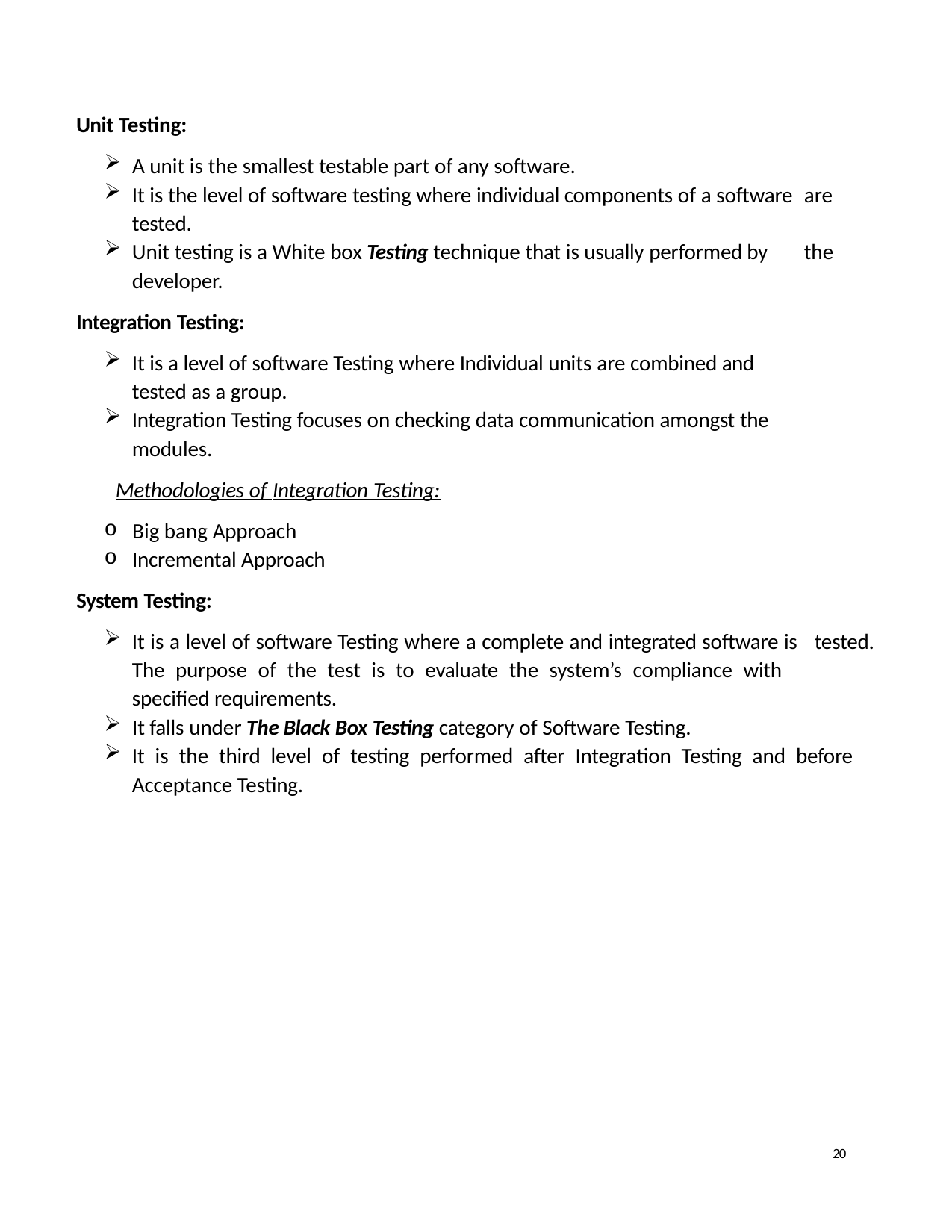

Unit Testing:
A unit is the smallest testable part of any software.
It is the level of software testing where individual components of a software 	are tested.
Unit testing is a White box Testing technique that is usually performed by 	the developer.
Integration Testing:
It is a level of software Testing where Individual units are combined and 	tested as a group.
Integration Testing focuses on checking data communication amongst the 	modules.
Methodologies of Integration Testing:
Big bang Approach
Incremental Approach
System Testing:
It is a level of software Testing where a complete and integrated software is 	tested. The purpose of the test is to evaluate the system’s compliance with 	specified requirements.
It falls under The Black Box Testing category of Software Testing.
It is the third level of testing performed after Integration Testing and before 	Acceptance Testing.
20